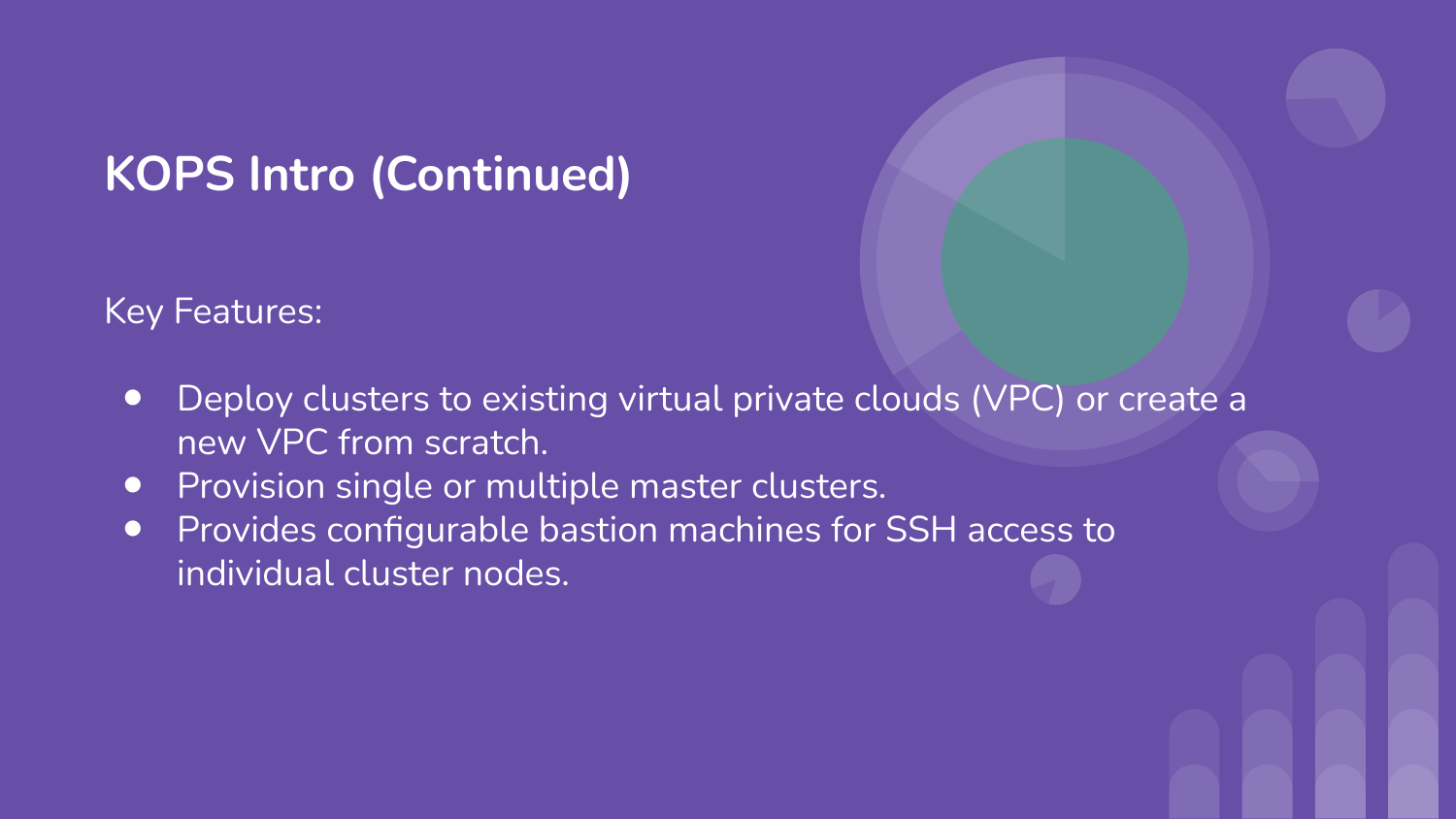

KOPS Intro (Continued)

Key Features:

Deploy clusters to existing virtual private clouds (VPC) or create a new VPC from scratch.
Provision single or multiple master clusters.
Provides configurable bastion machines for SSH access to individual cluster nodes.